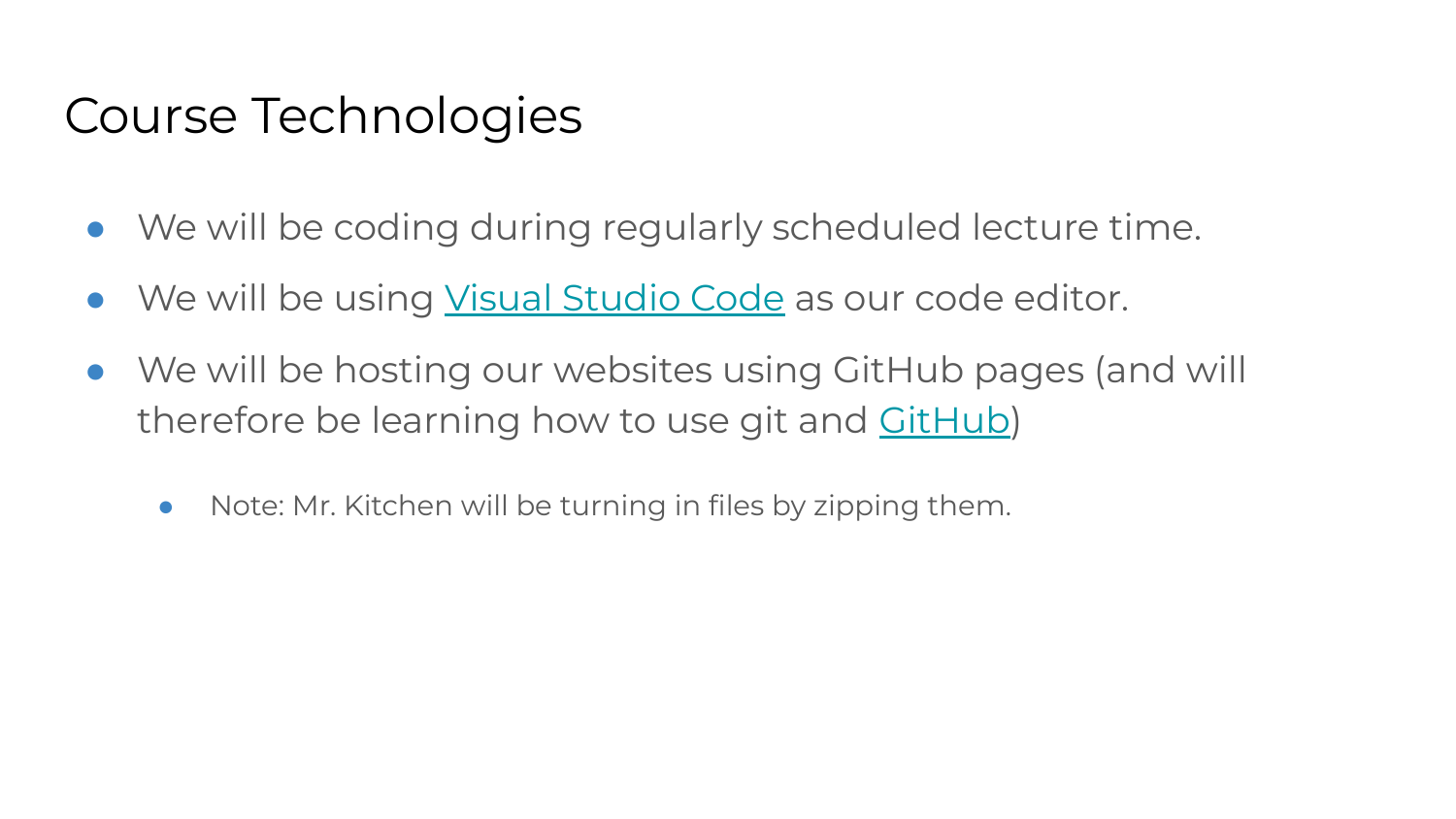

# Course Technologies
We will be coding during regularly scheduled lecture time.
We will be using Visual Studio Code as our code editor.
We will be hosting our websites using GitHub pages (and will therefore be learning how to use git and GitHub)
Note: Mr. Kitchen will be turning in files by zipping them.